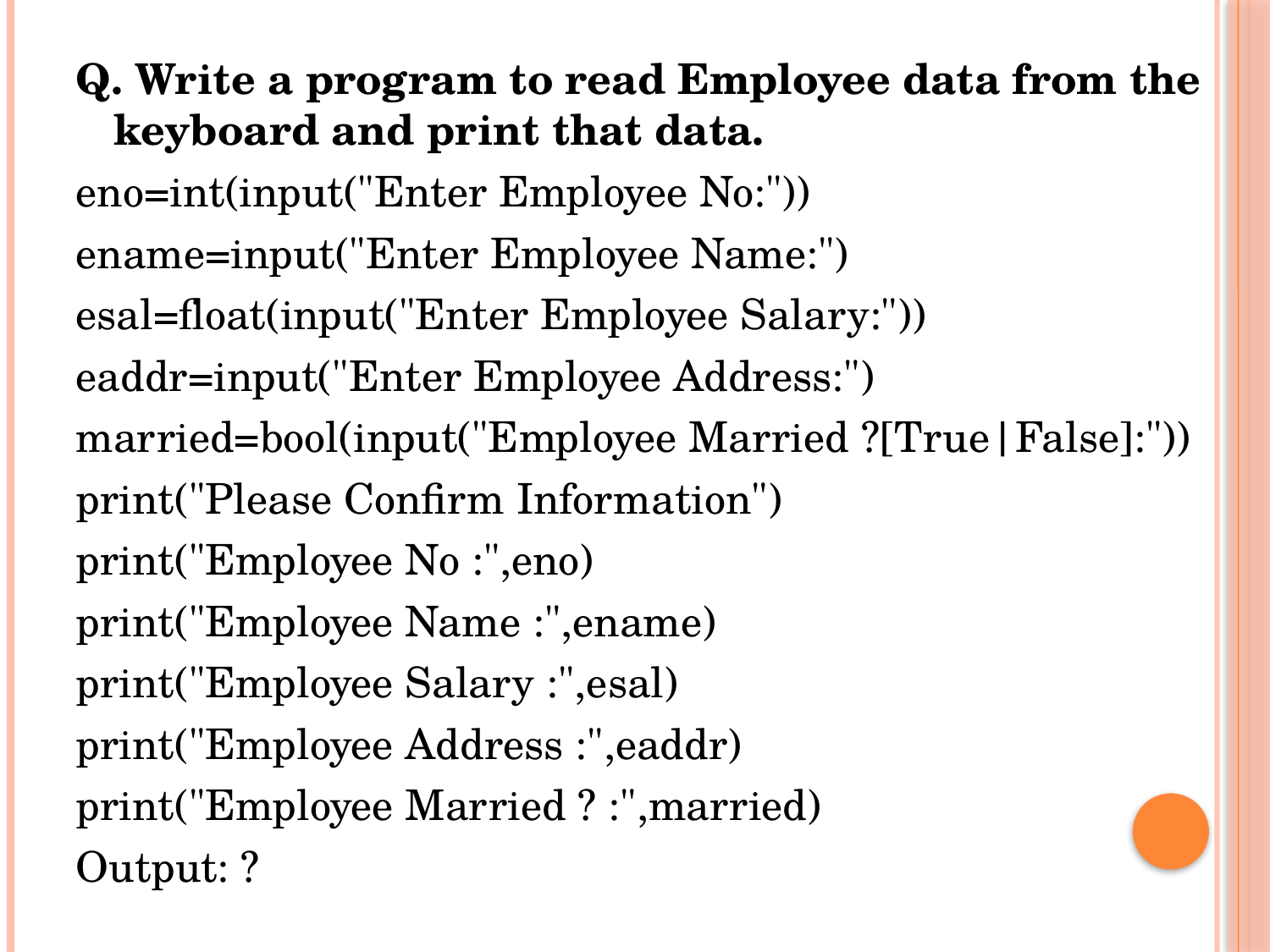

Q. Write a program to read Employee data from the keyboard and print that data.
eno=int(input("Enter Employee No:"))
ename=input("Enter Employee Name:")
esal=float(input("Enter Employee Salary:"))
eaddr=input("Enter Employee Address:")
married=bool(input("Employee Married ?[True|False]:"))
print("Please Confirm Information")
print("Employee No :",eno)
print("Employee Name :",ename)
print("Employee Salary :",esal)
print("Employee Address :",eaddr)
print("Employee Married ? :",married)
Output: ?